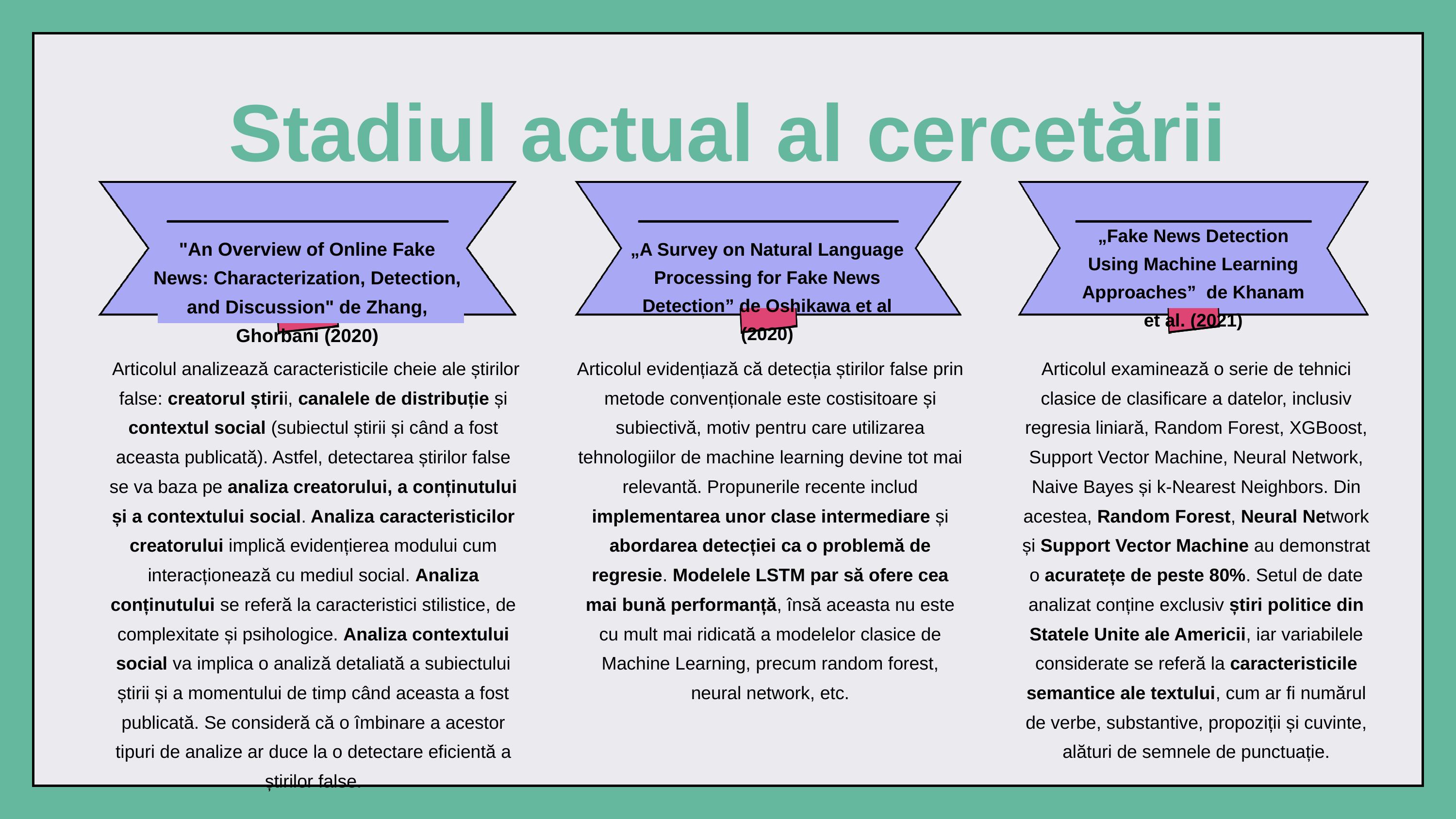

Stadiul actual al cercetării

„Fake News Detection Using Machine Learning Approaches”  de Khanam et al. (2021)
"An Overview of Online Fake News: Characterization, Detection, and Discussion" de Zhang, Ghorbani (2020)
„A Survey on Natural Language Processing for Fake News Detection” de Oshikawa et al (2020)
 Articolul analizează caracteristicile cheie ale știrilor false: creatorul știrii, canalele de distribuție și contextul social (subiectul știrii și când a fost aceasta publicată). Astfel, detectarea știrilor false se va baza pe analiza creatorului, a conținutului și a contextului social. Analiza caracteristicilor creatorului implică evidențierea modului cum interacționează cu mediul social. Analiza conținutului se referă la caracteristici stilistice, de complexitate și psihologice. Analiza contextului social va implica o analiză detaliată a subiectului știrii și a momentului de timp când aceasta a fost publicată. Se consideră că o îmbinare a acestor tipuri de analize ar duce la o detectare eficientă a știrilor false.
Articolul evidențiază că detecția știrilor false prin metode convenționale este costisitoare și subiectivă, motiv pentru care utilizarea tehnologiilor de machine learning devine tot mai relevantă. Propunerile recente includ implementarea unor clase intermediare și abordarea detecției ca o problemă de regresie. Modelele LSTM par să ofere cea mai bună performanță, însă aceasta nu este cu mult mai ridicată a modelelor clasice de Machine Learning, precum random forest, neural network, etc.
Articolul examinează o serie de tehnici clasice de clasificare a datelor, inclusiv regresia liniară, Random Forest, XGBoost, Support Vector Machine, Neural Network, Naive Bayes și k-Nearest Neighbors. Din acestea, Random Forest, Neural Network și Support Vector Machine au demonstrat o acuratețe de peste 80%. Setul de date analizat conține exclusiv știri politice din Statele Unite ale Americii, iar variabilele considerate se referă la caracteristicile semantice ale textului, cum ar fi numărul de verbe, substantive, propoziții și cuvinte, alături de semnele de punctuație.